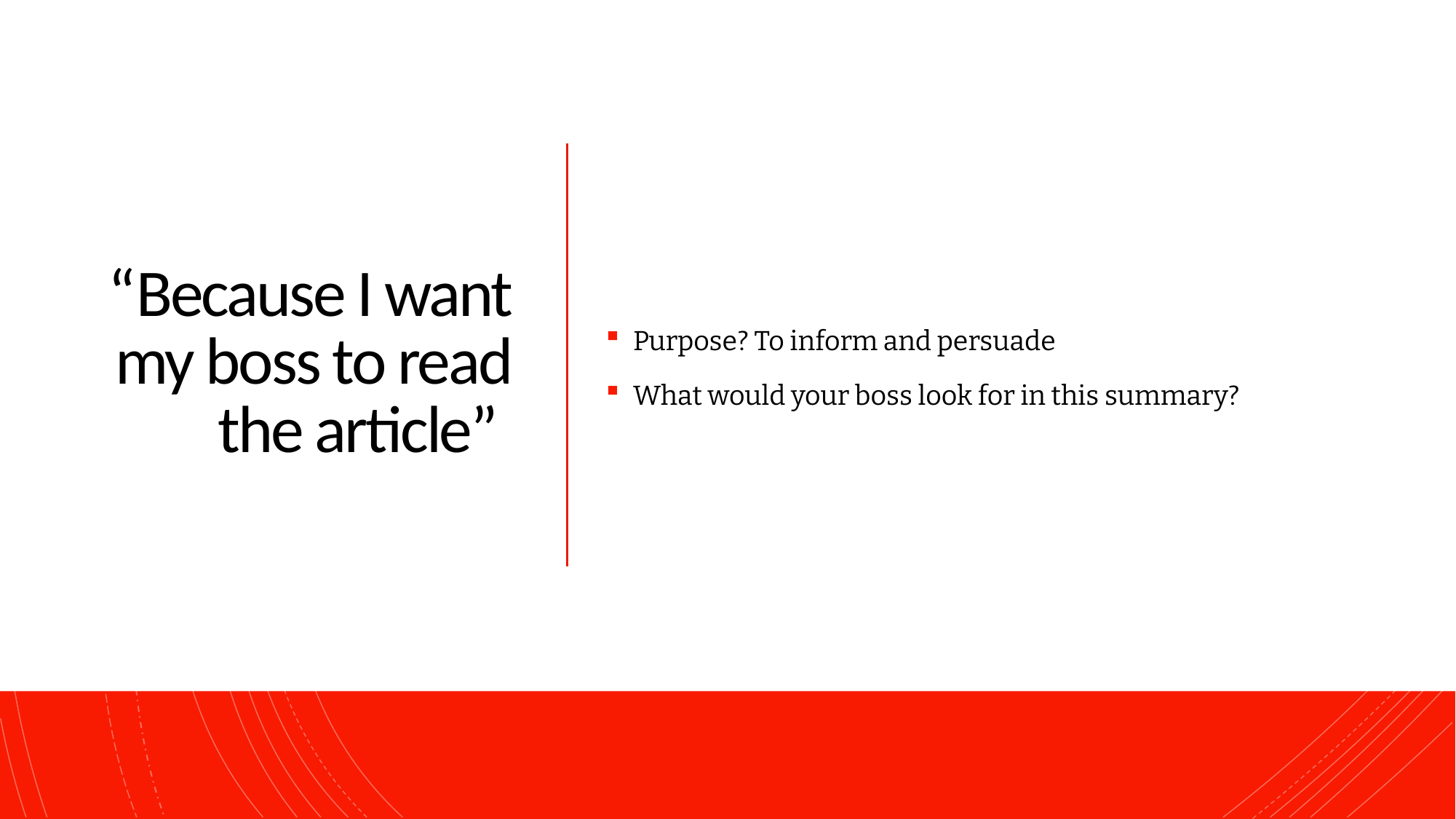

# “Because I want my boss to read the article”
Purpose? To inform and persuade
What would your boss look for in this summary?